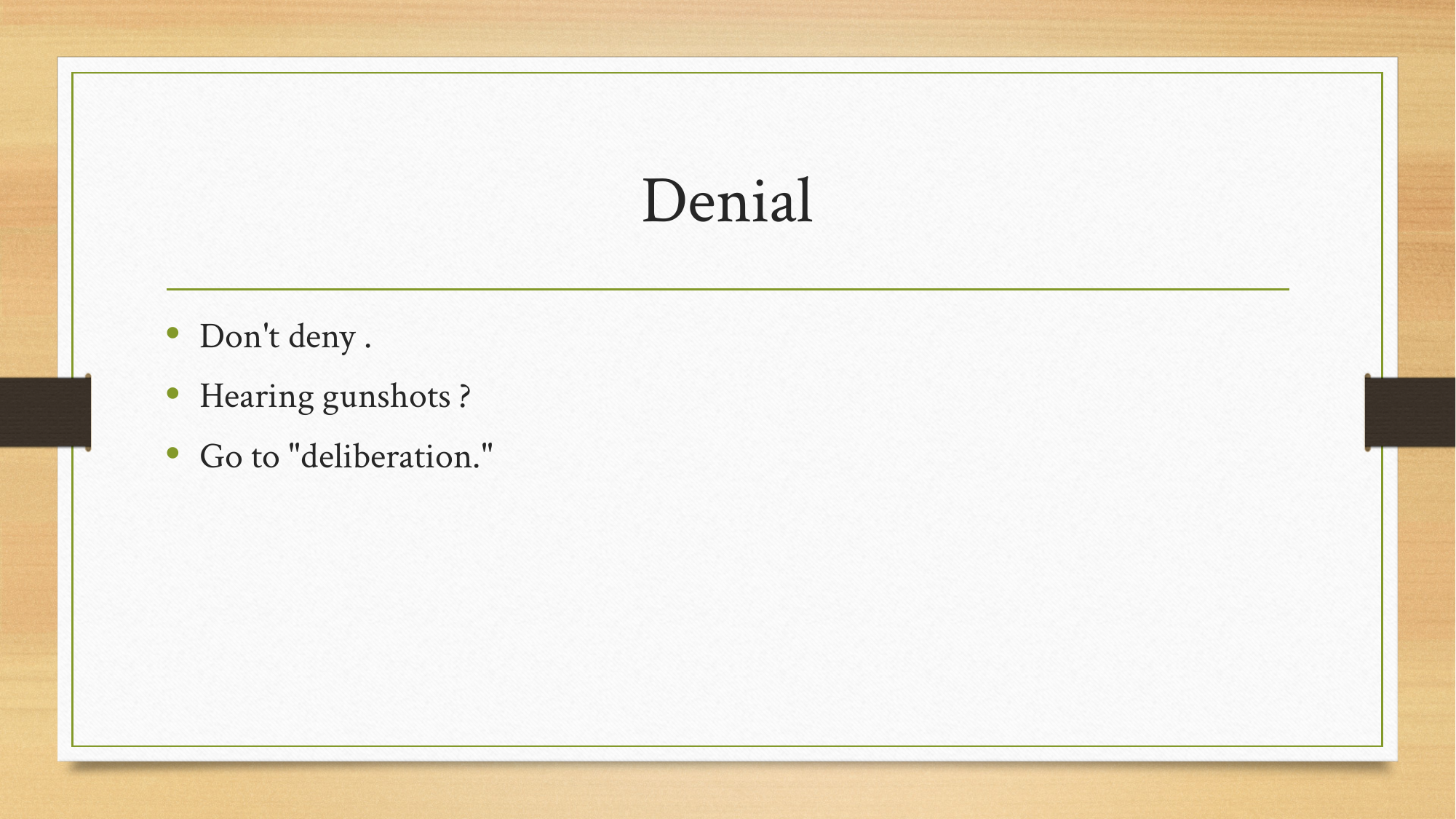

# Denial
Don't deny .
Hearing gunshots ?
Go to "deliberation."